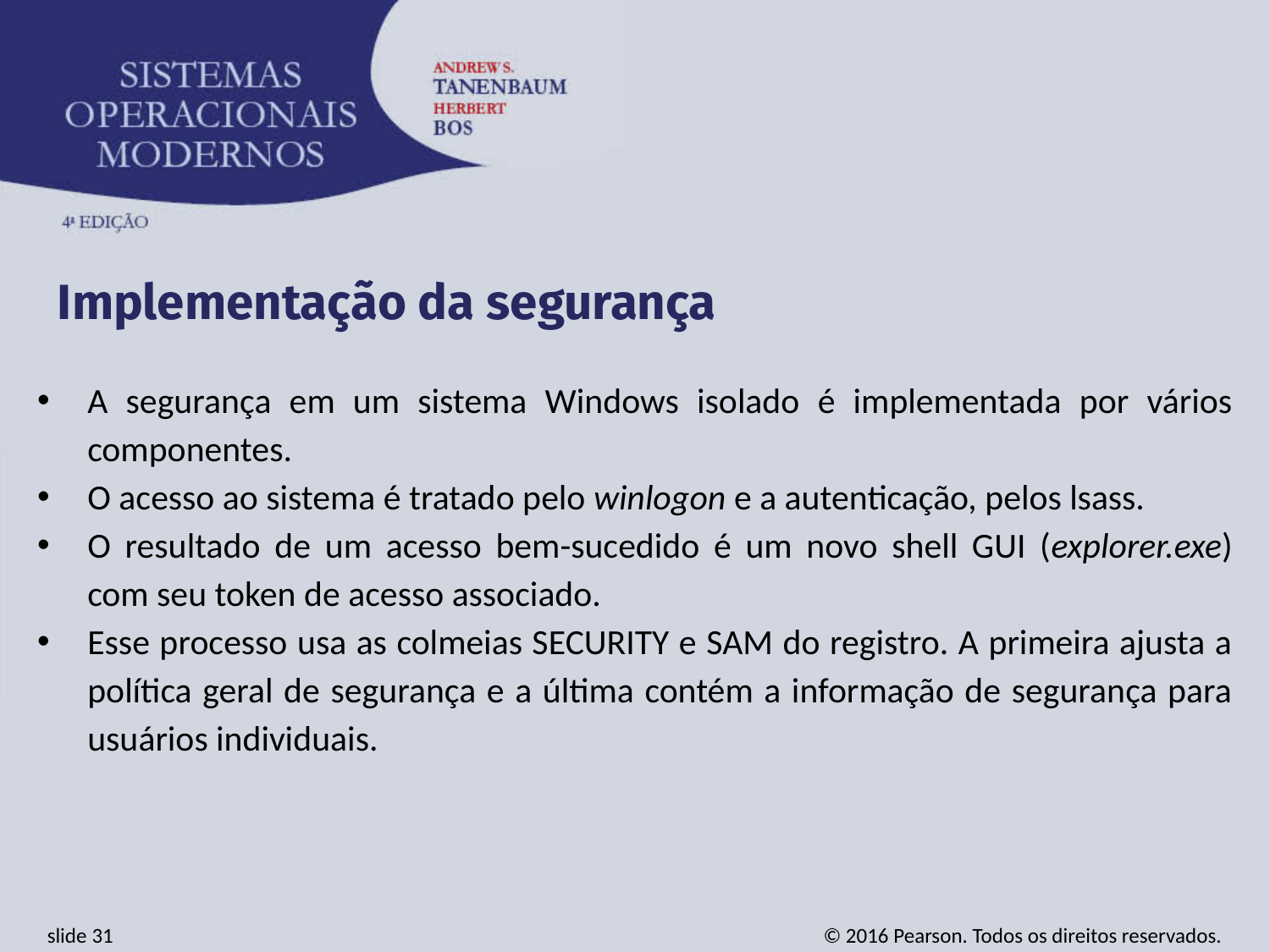

Implementação da segurança
A segurança em um sistema Windows isolado é implementada por vários componentes.
O acesso ao sistema é tratado pelo winlogon e a autenticação, pelos lsass.
O resultado de um acesso bem-sucedido é um novo shell GUI (explorer.exe) com seu token de acesso associado.
Esse processo usa as colmeias SECURITY e SAM do registro. A primeira ajusta a política geral de segurança e a última contém a informação de segurança para usuários individuais.